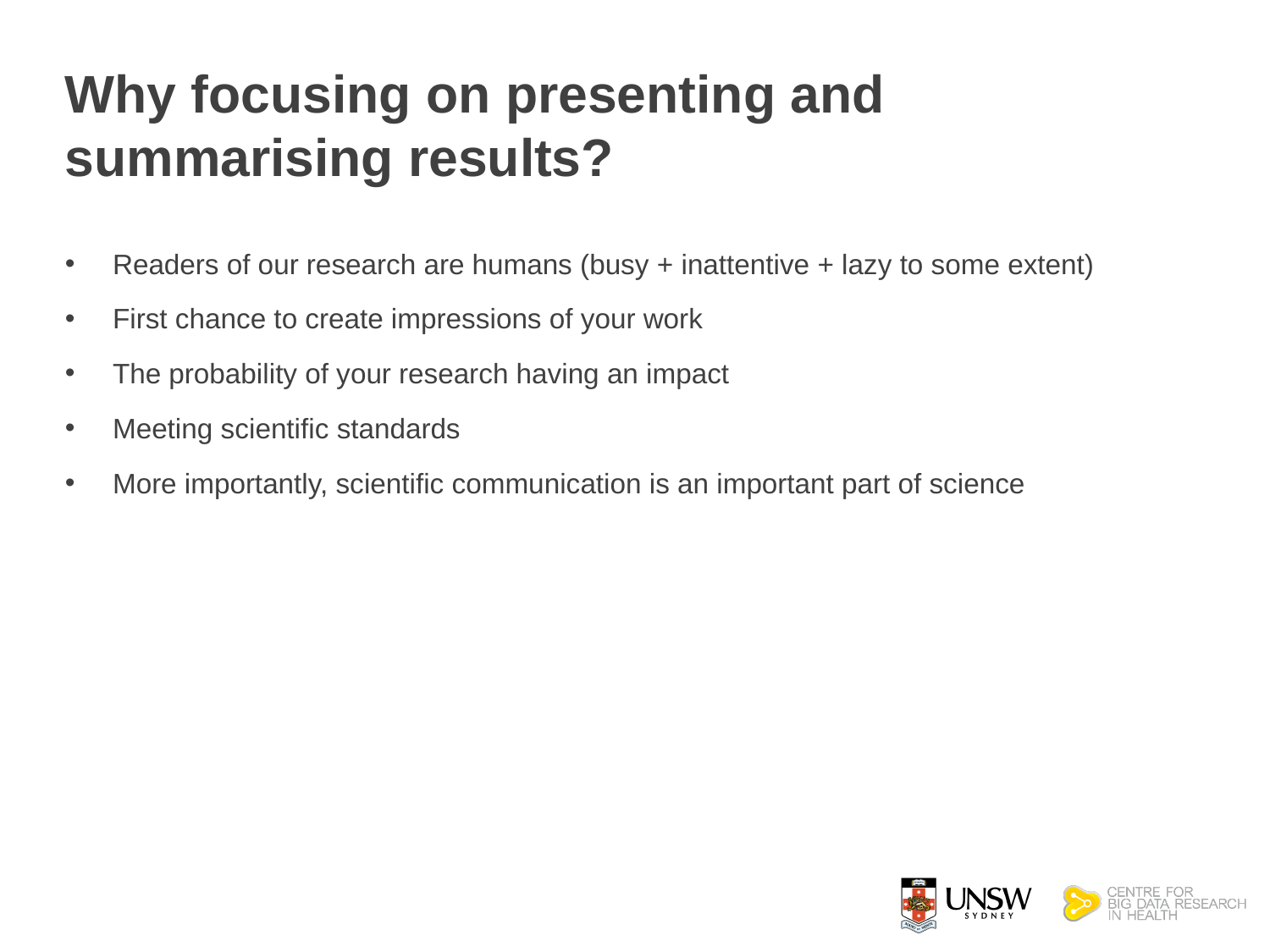

# Why focusing on presenting and summarising results?
Readers of our research are humans (busy + inattentive + lazy to some extent)
First chance to create impressions of your work
The probability of your research having an impact
Meeting scientific standards
More importantly, scientific communication is an important part of science